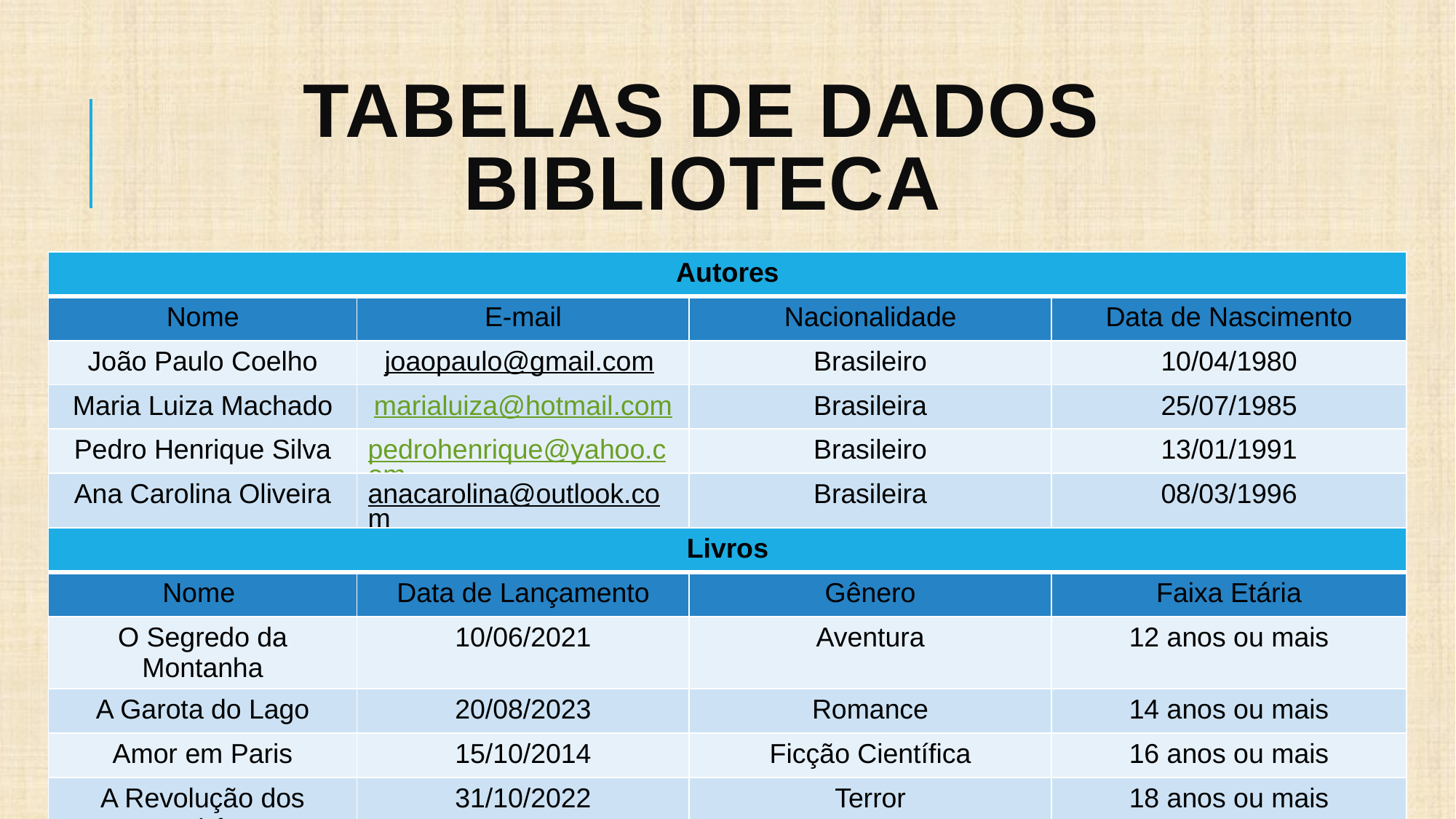

# Tabelas de dados Biblioteca
| Autores |  |  |  |
| --- | --- | --- | --- |
| Nome | E-mail | Nacionalidade | Data de Nascimento |
| João Paulo Coelho | joaopaulo@gmail.com | Brasileiro | 10/04/1980 |
| Maria Luiza Machado | marialuiza@hotmail.com | Brasileira | 25/07/1985 |
| Pedro Henrique Silva | pedrohenrique@yahoo.com | Brasileiro | 13/01/1991 |
| Ana Carolina Oliveira | anacarolina@outlook.com | Brasileira | 08/03/1996 |
| Livros |  |  |  |
| --- | --- | --- | --- |
| Nome | Data de Lançamento | Gênero | Faixa Etária |
| O Segredo da Montanha | 10/06/2021 | Aventura | 12 anos ou mais |
| A Garota do Lago | 20/08/2023 | Romance | 14 anos ou mais |
| Amor em Paris | 15/10/2014 | Ficção Científica | 16 anos ou mais |
| A Revolução dos Robôs | 31/10/2022 | Terror | 18 anos ou mais |